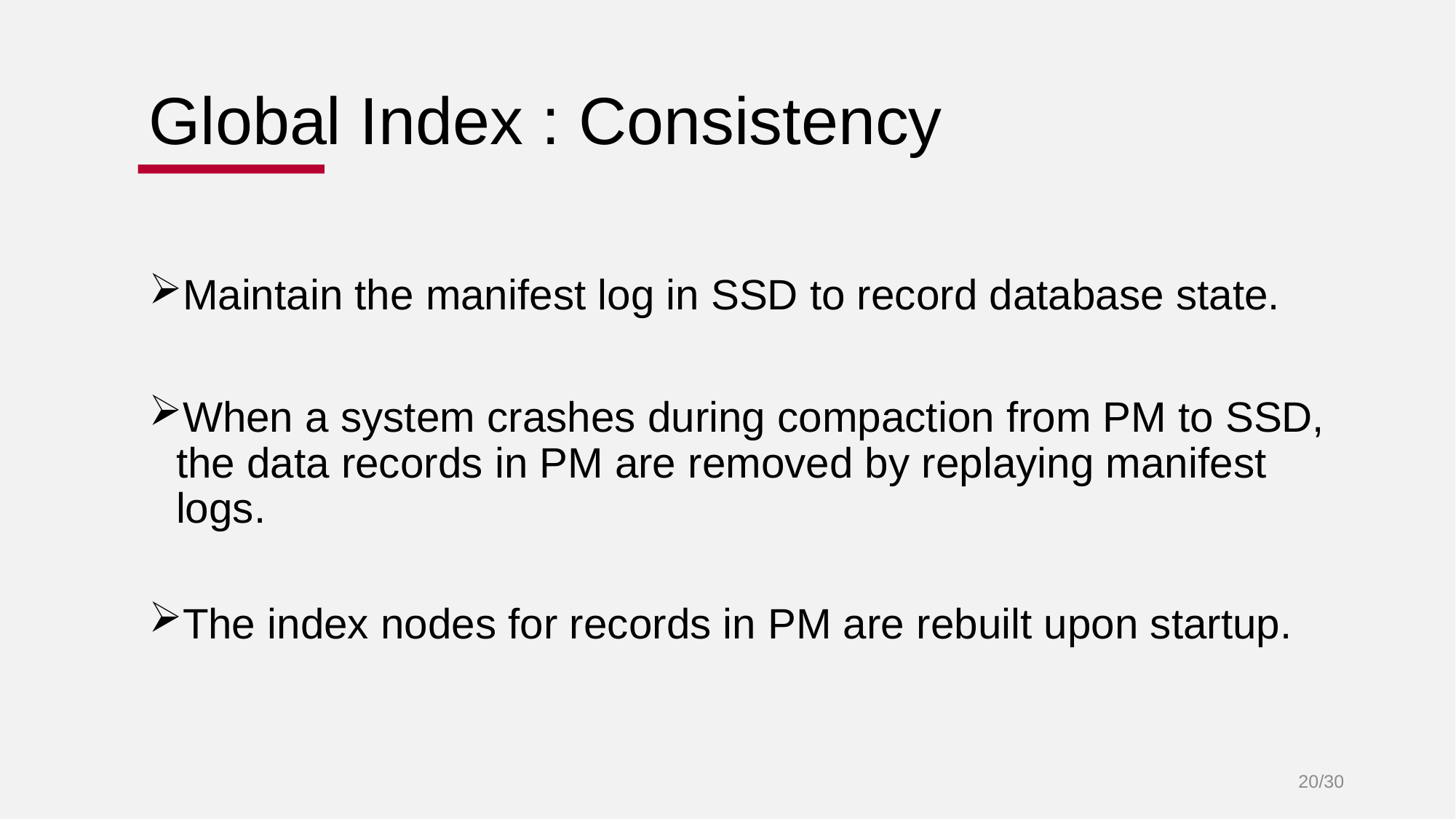

# Global Index : Consistency

Maintain the manifest log in SSD to record database state.

When a system crashes during compaction from PM to SSD, the data records in PM are removed by replaying manifest logs.

The index nodes for records in PM are rebuilt upon startup.
20/30